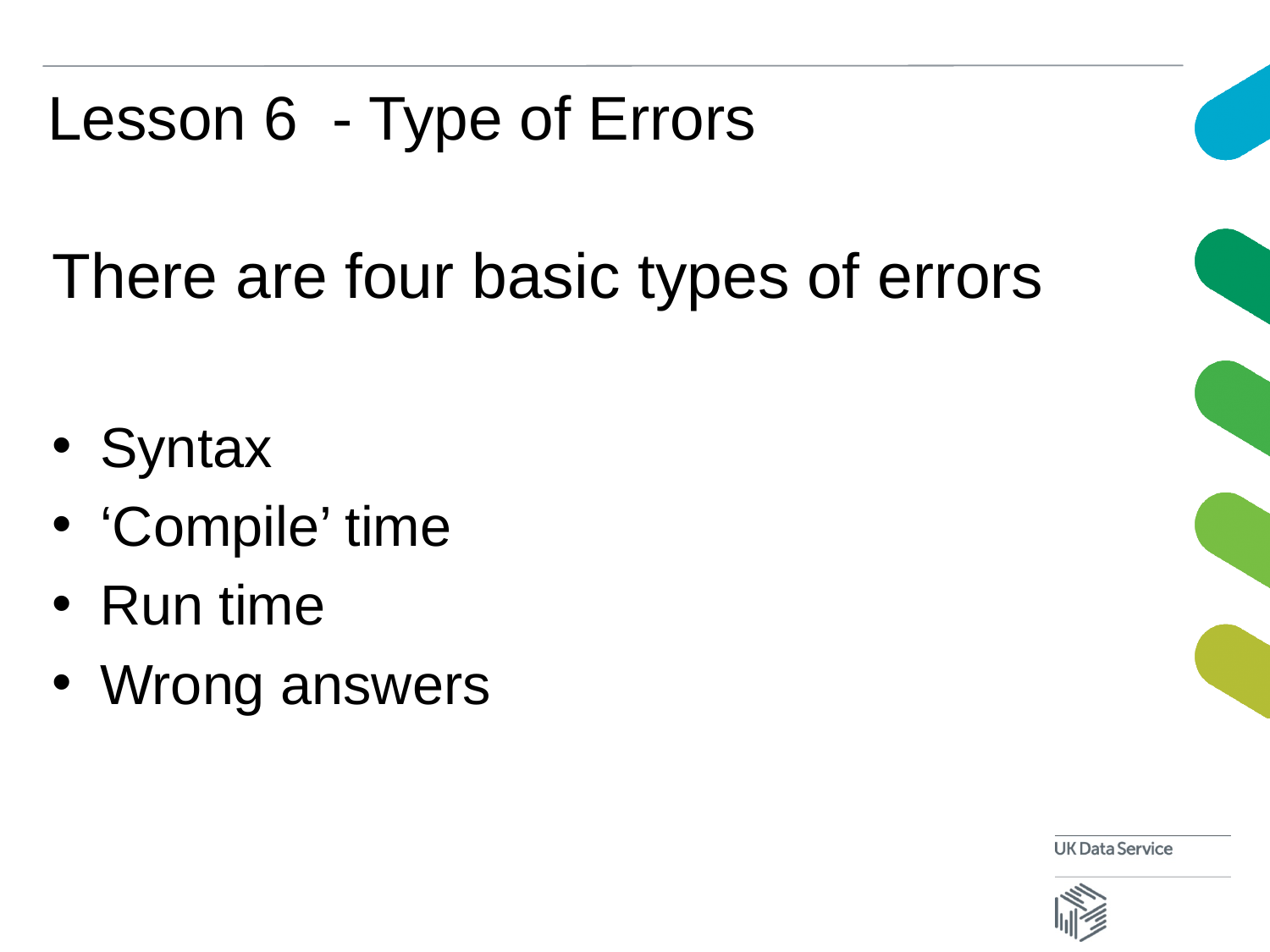

# Lesson 6  - Type of Errors
There are four basic types of errors

Syntax
‘Compile’ time
Run time
Wrong answers